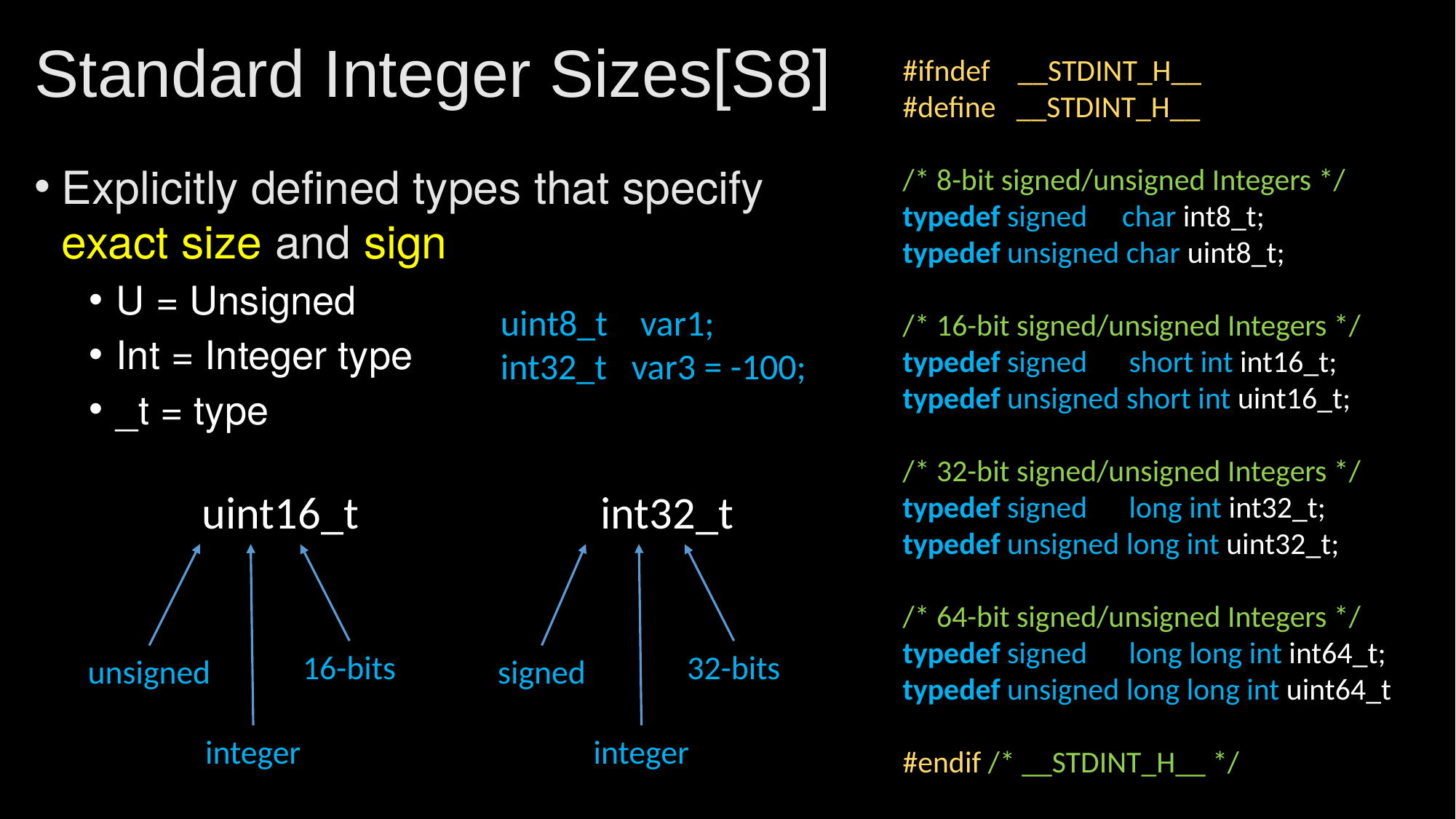

#ifndef    __STDINT_H__
#define   __STDINT_H__

/* 8-bit signed/unsigned Integers */
typedef signed     char int8_t;
typedef unsigned char uint8_t;

/* 16-bit signed/unsigned Integers */
typedef signed      short int int16_t;
typedef unsigned short int uint16_t;

/* 32-bit signed/unsigned Integers */
typedef signed      long int int32_t;
typedef unsigned long int uint32_t;

/* 64-bit signed/unsigned Integers */
typedef signed      long long int int64_t;
typedef unsigned long long int uint64_t;

#endif /* __STDINT_H__ */
# Standard Integer Sizes[S8]
Explicitly defined types that specify exact size and sign
U = Unsigned
Int = Integer type
_t = type

uint8_t    var1;
int32_t   var3 = -100;

 int32_t
uint16_t
32-bits

16-bits

unsigned
signed
integer
integer